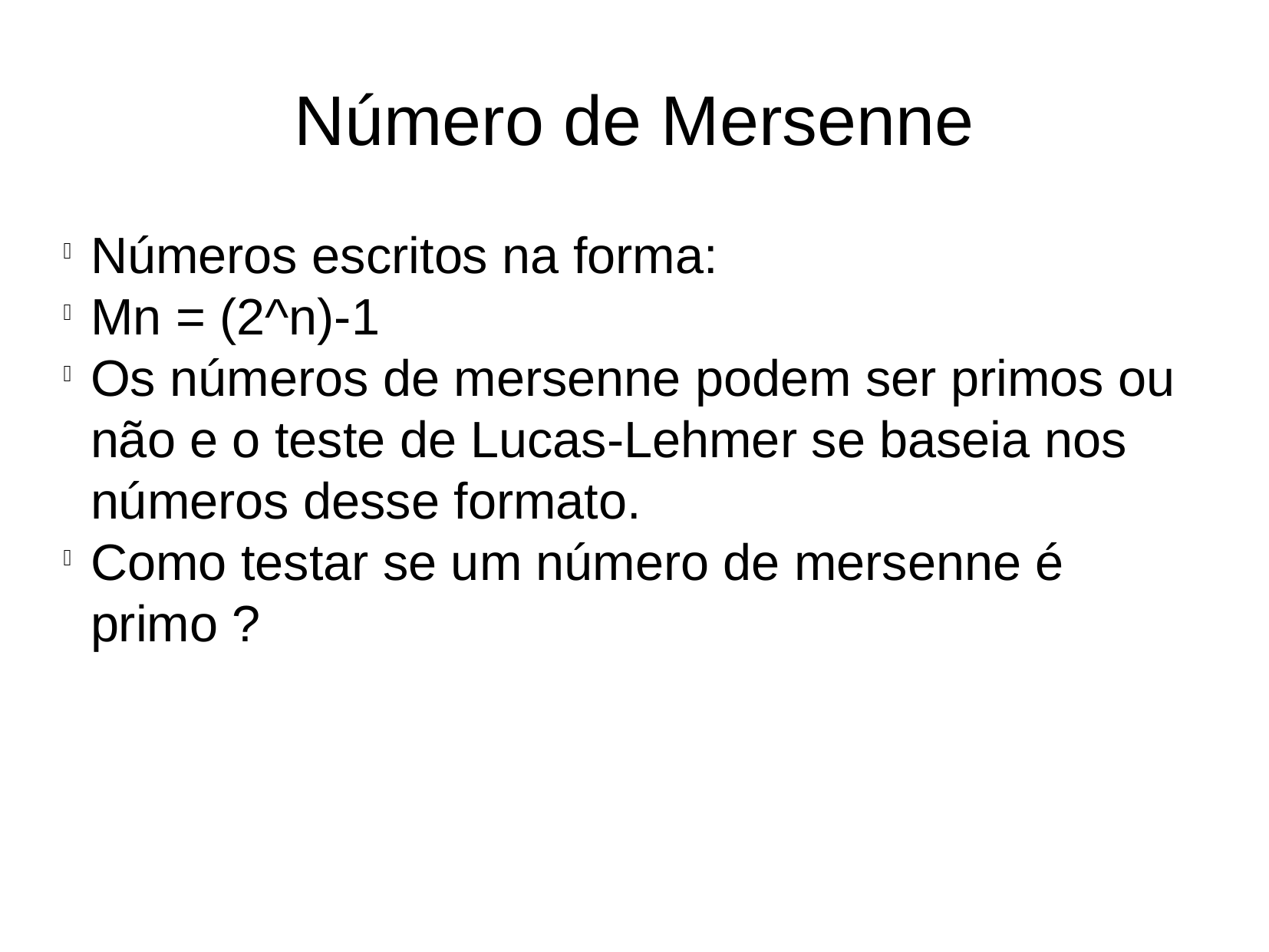

Número de Mersenne
Números escritos na forma:
Mn = (2^n)-1
Os números de mersenne podem ser primos ou não e o teste de Lucas-Lehmer se baseia nos números desse formato.
Como testar se um número de mersenne é primo ?